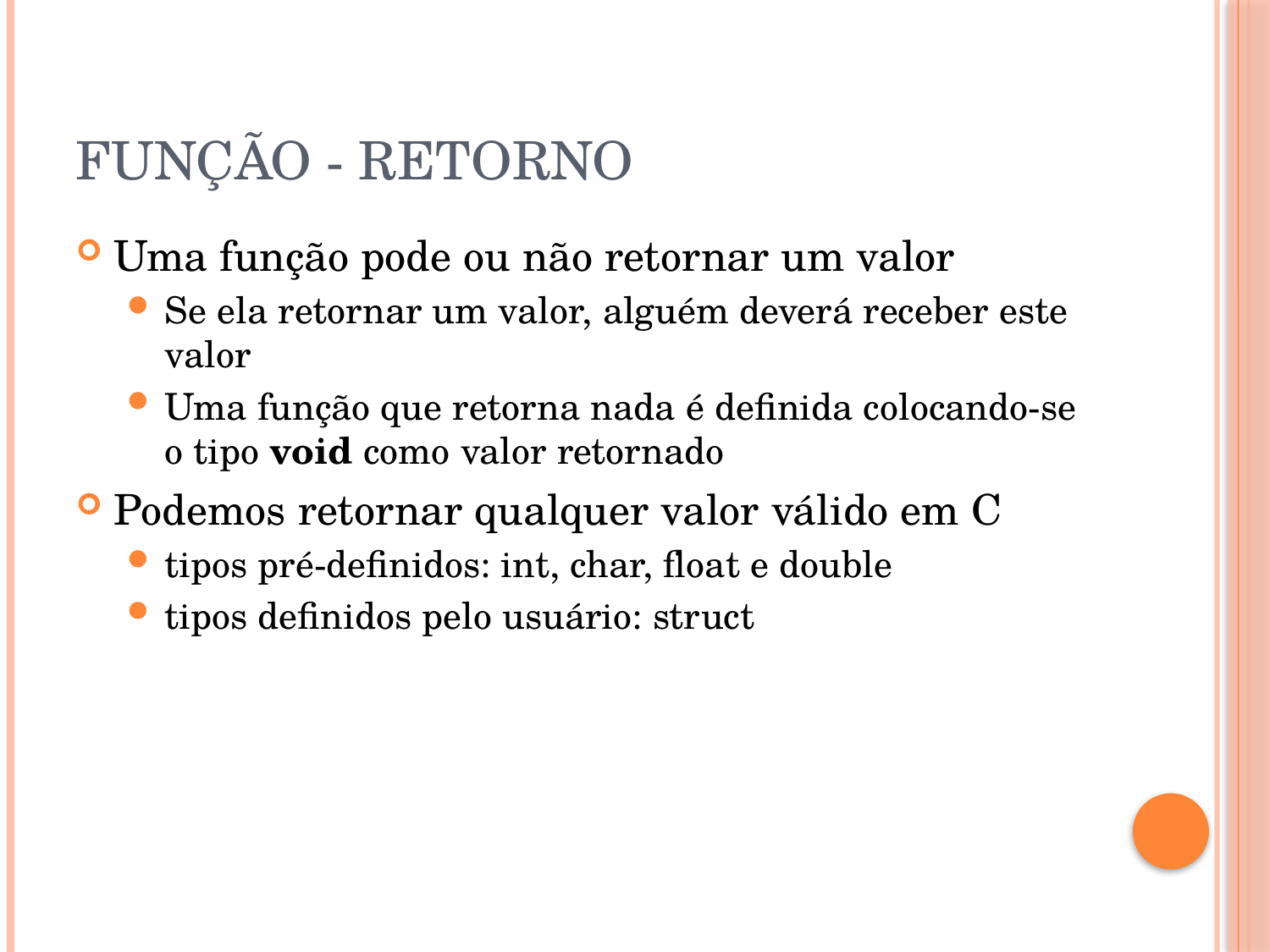

# Função - Retorno
Uma função pode ou não retornar um valor
Se ela retornar um valor, alguém deverá receber este valor
Uma função que retorna nada é definida colocando-se o tipo void como valor retornado
Podemos retornar qualquer valor válido em C
tipos pré-definidos: int, char, float e double
tipos definidos pelo usuário: struct